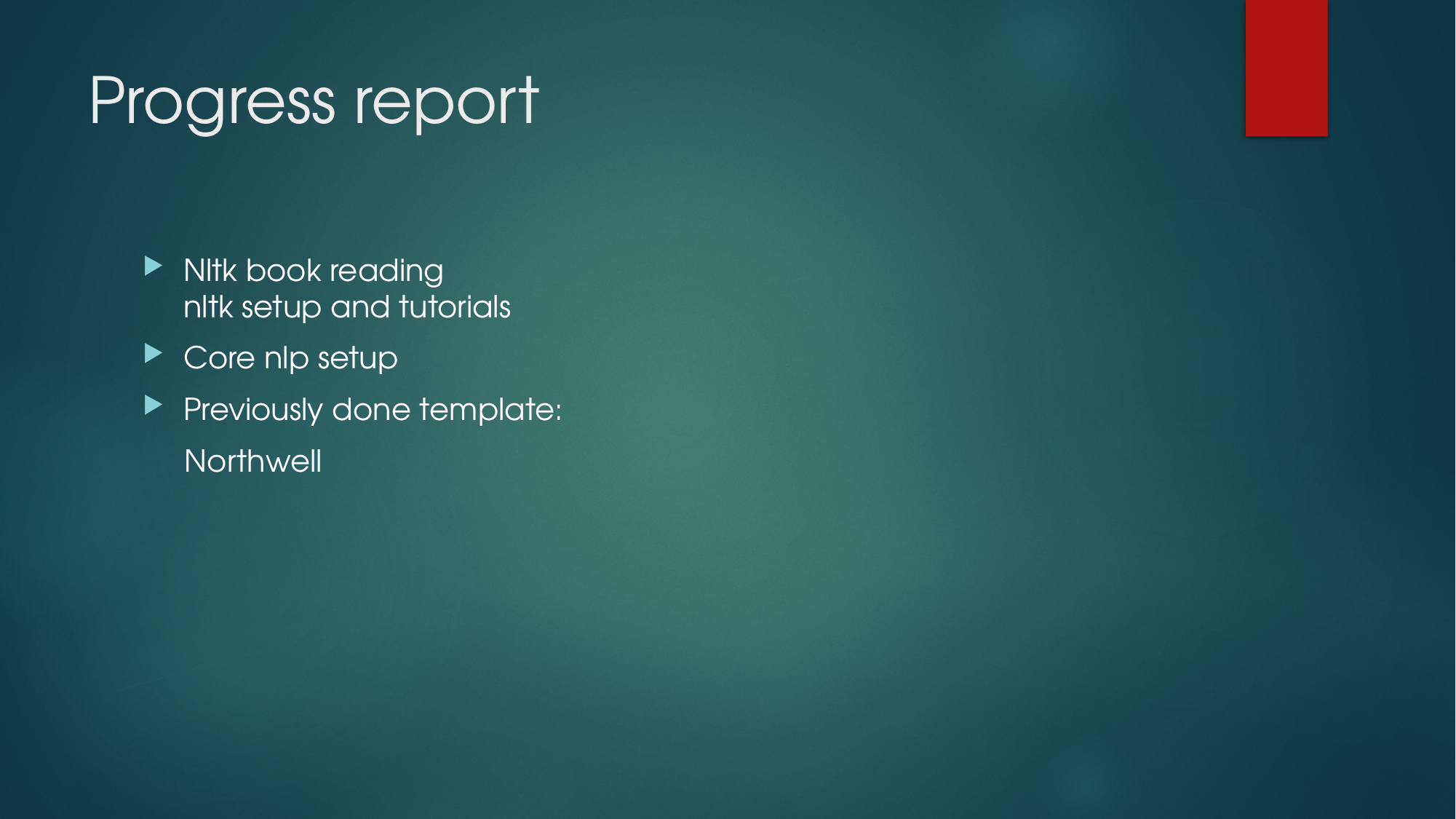

# Progress report
Nltk book reading
nltk setup and tutorials
Core nlp setup
Previously done template:
     Northwell